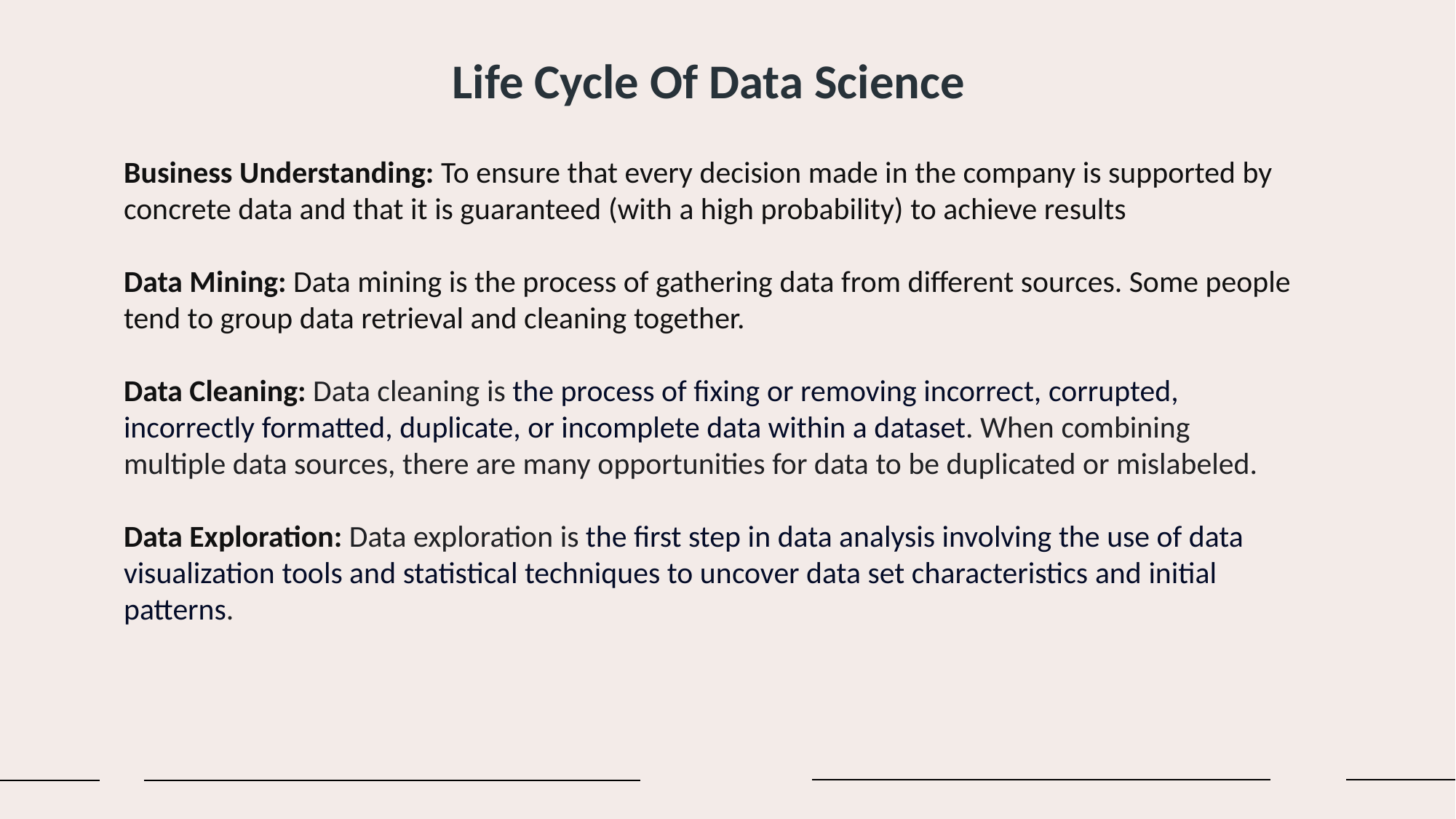

Life Cycle Of Data Science
Business Understanding: To ensure that every decision made in the company is supported by concrete data and that it is guaranteed (with a high probability) to achieve results

Data Mining: Data mining is the process of gathering data from different sources. Some people tend to group data retrieval and cleaning together.

Data Cleaning: Data cleaning is the process of fixing or removing incorrect, corrupted, incorrectly formatted, duplicate, or incomplete data within a dataset. When combining multiple data sources, there are many opportunities for data to be duplicated or mislabeled.

Data Exploration: Data exploration is the first step in data analysis involving the use of data visualization tools and statistical techniques to uncover data set characteristics and initial patterns.